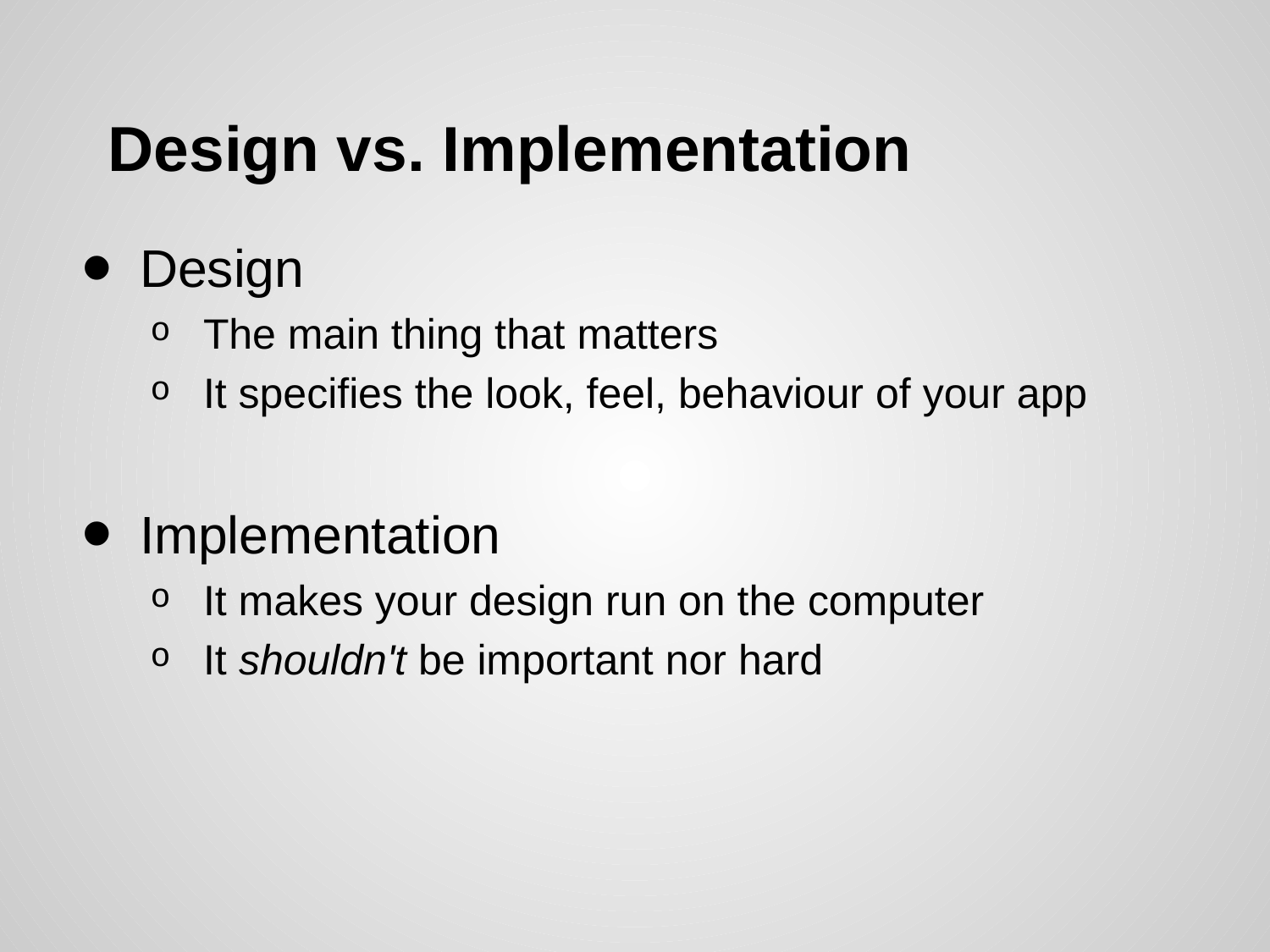

# Design vs. Implementation
Design
The main thing that matters
It specifies the look, feel, behaviour of your app

Implementation
It makes your design run on the computer
It shouldn't be important nor hard